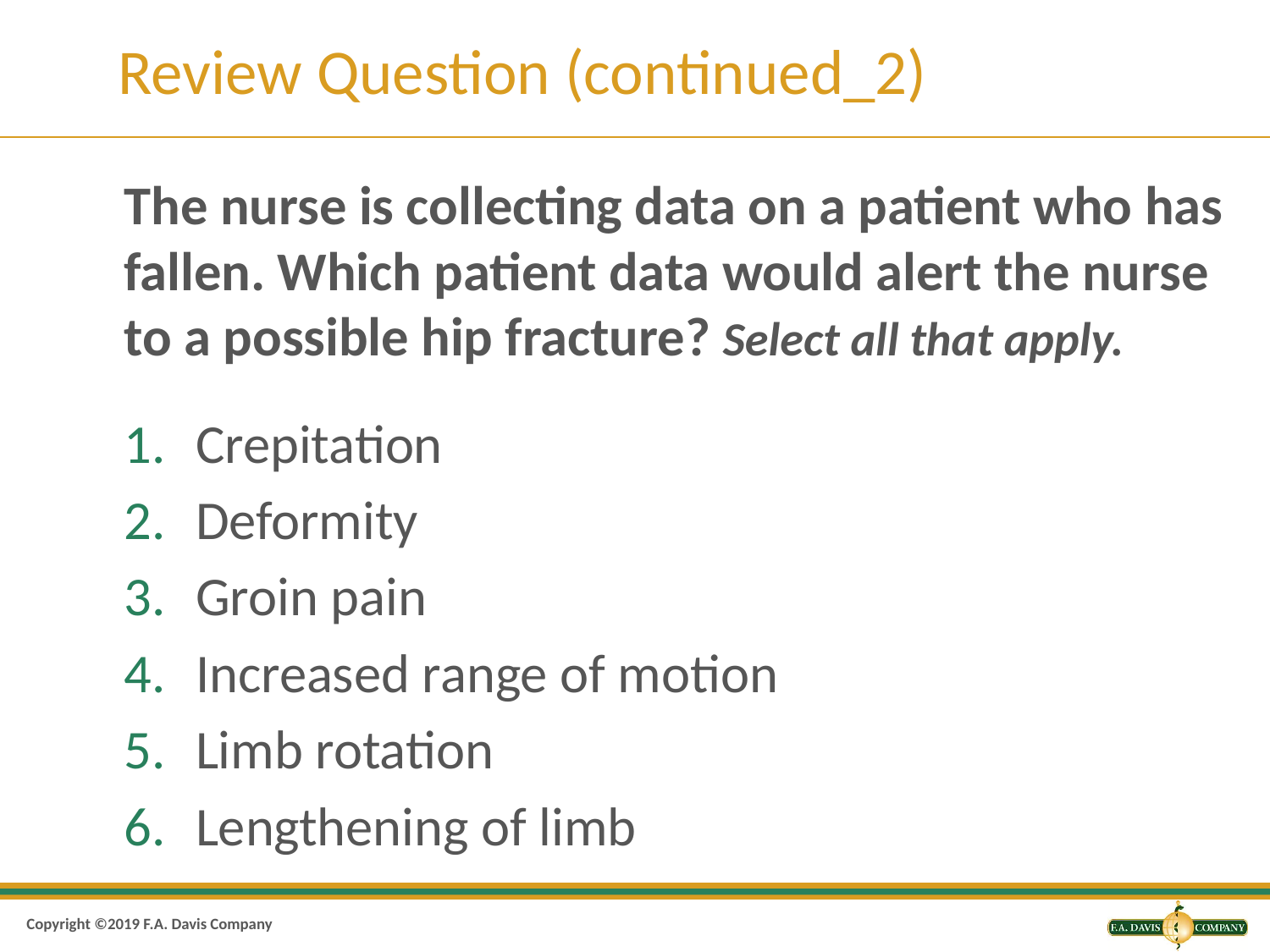

# Review Question (continued_2)
The nurse is collecting data on a patient who has fallen. Which patient data would alert the nurse to a possible hip fracture? Select all that apply.
Crepitation
Deformity
Groin pain
Increased range of motion
Limb rotation
Lengthening of limb